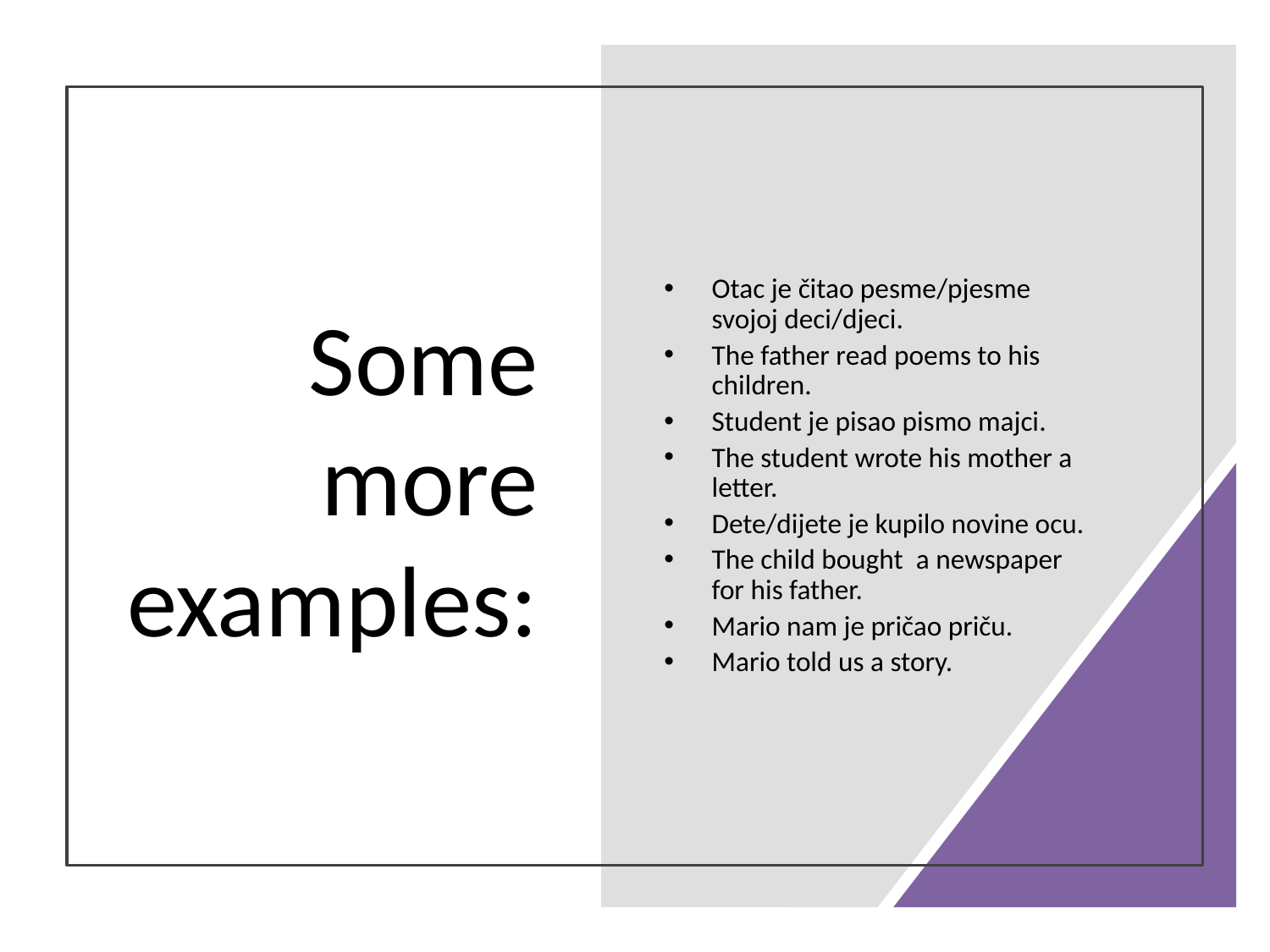

# Some more examples:
Otac je čitao pesme/pjesme svojoj deci/djeci.
The father read poems to his children.
Student je pisao pismo majci.
The student wrote his mother a letter.
Dete/dijete je kupilo novine ocu.
The child bought  a newspaper for his father.
Mario nam je pričao priču.
Mario told us a story.